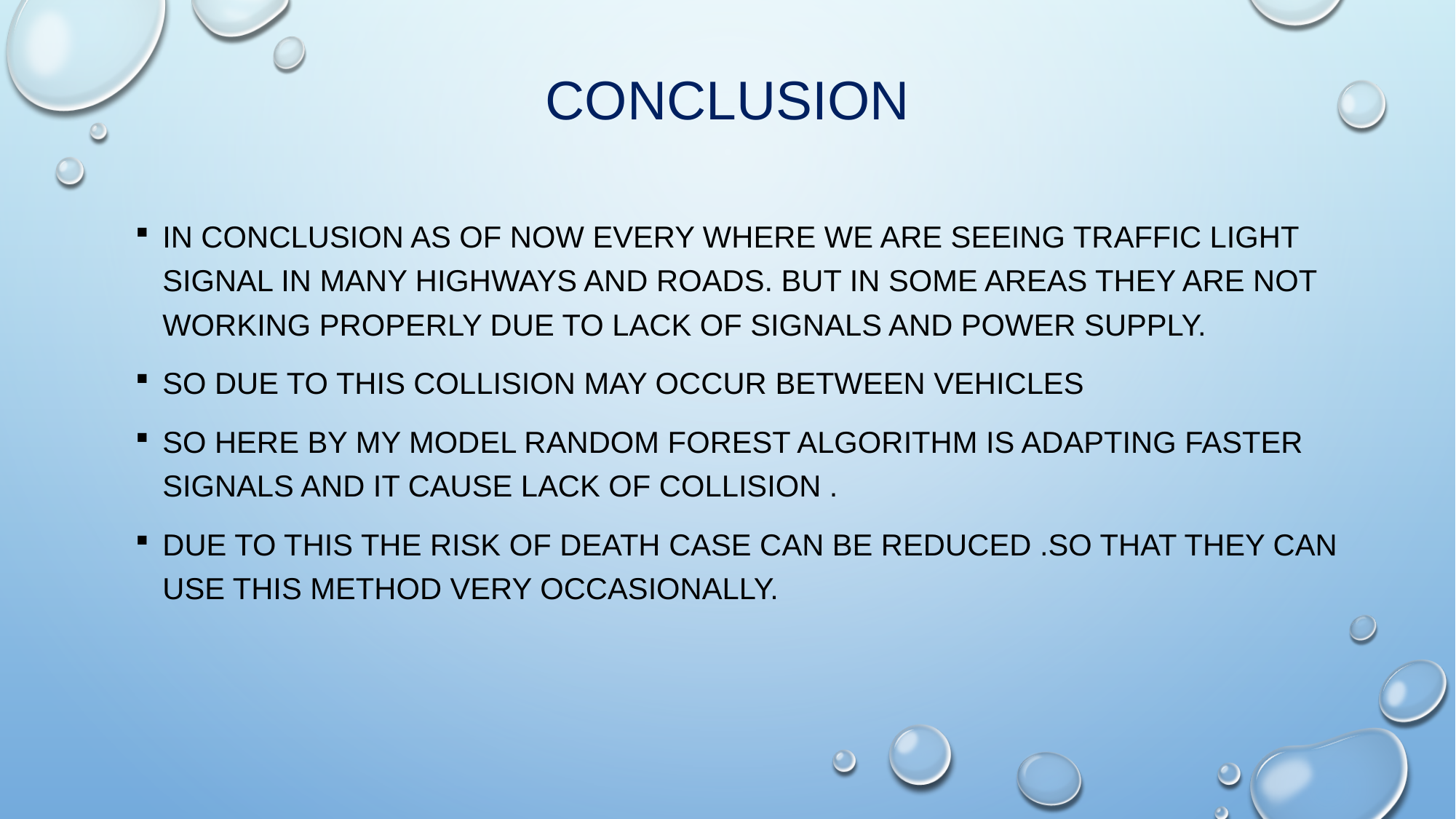

CONCLUSION
In conclusion as of now every where we are seeing traffic light signal in many highways and roads. But in some areas they are not working properly due to lack of signals and power supply.
So due to this collision may occur between vehicles
So here by my model Random forest algorithm is adapting faster signals and it cause lack of collision .
Due to this the risk of death case can be reduced .so that they can use this method very occasionally.